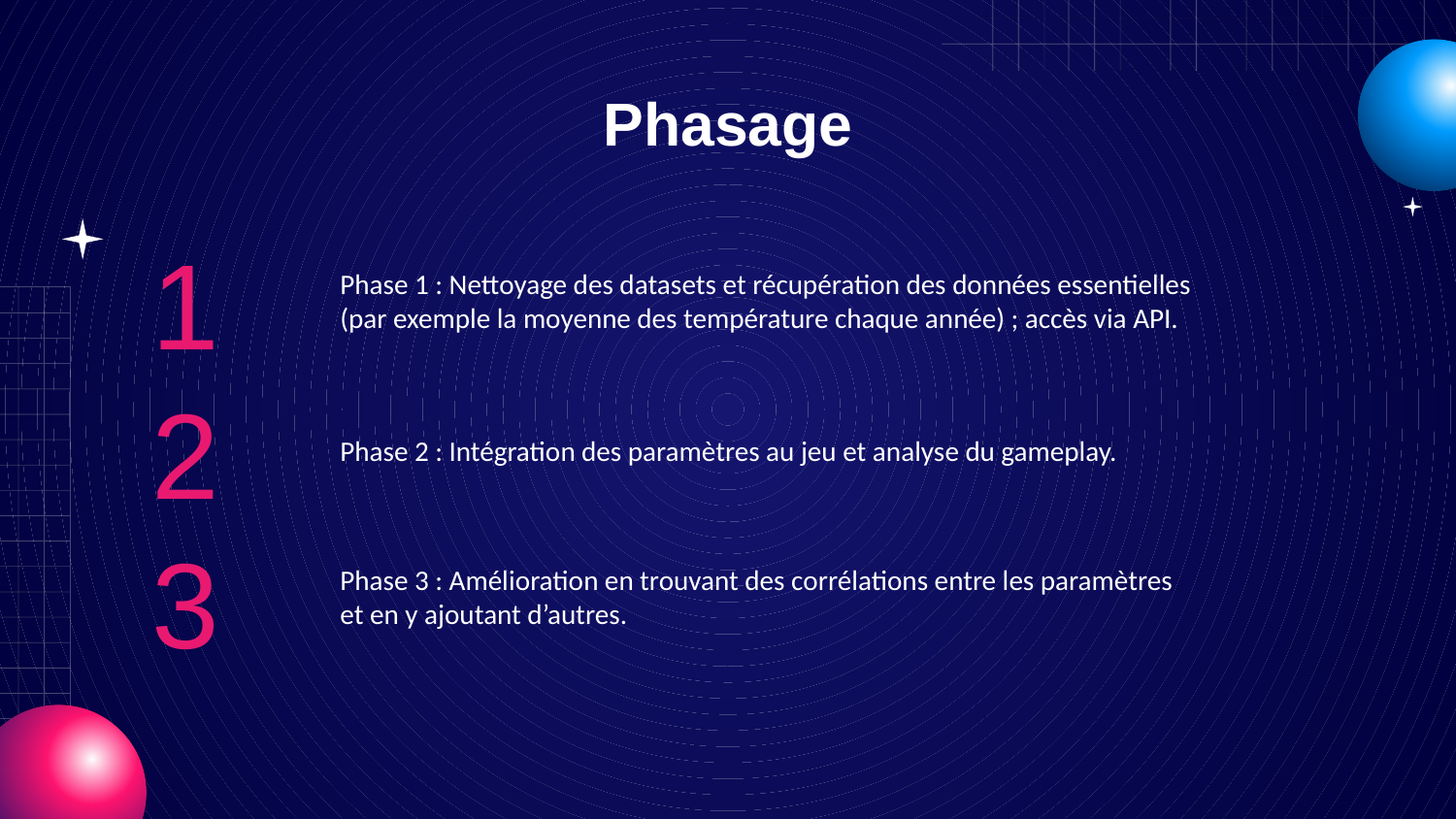

# Phasage
1
Phase 1 : Nettoyage des datasets et récupération des données essentielles (par exemple la moyenne des température chaque année) ; accès via API.
2
Phase 2 : Intégration des paramètres au jeu et analyse du gameplay.
3
Phase 3 : Amélioration en trouvant des corrélations entre les paramètres et en y ajoutant d’autres.